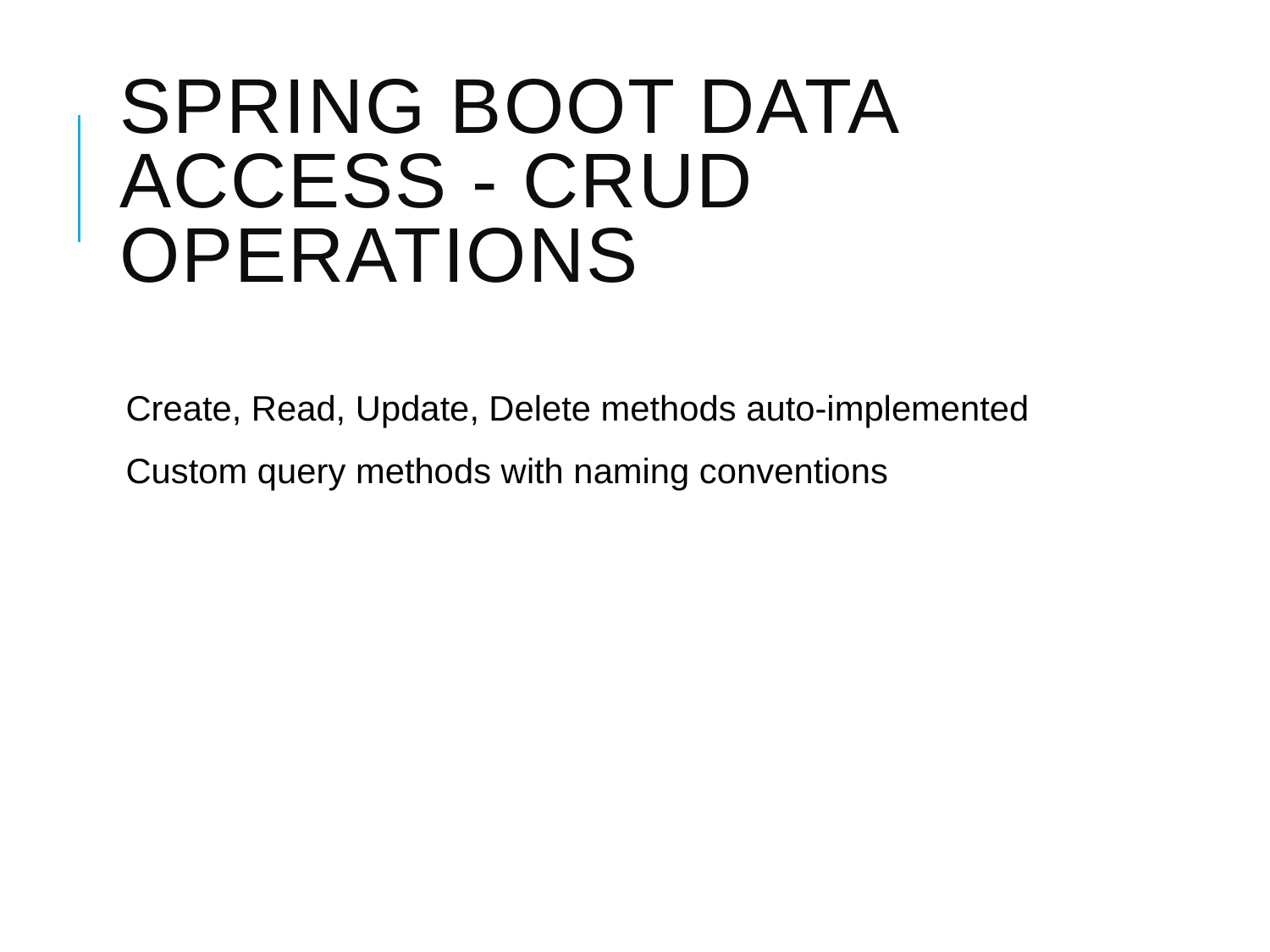

# Spring Boot Data Access - CRUD Operations

Create, Read, Update, Delete methods auto-implemented
Custom query methods with naming conventions